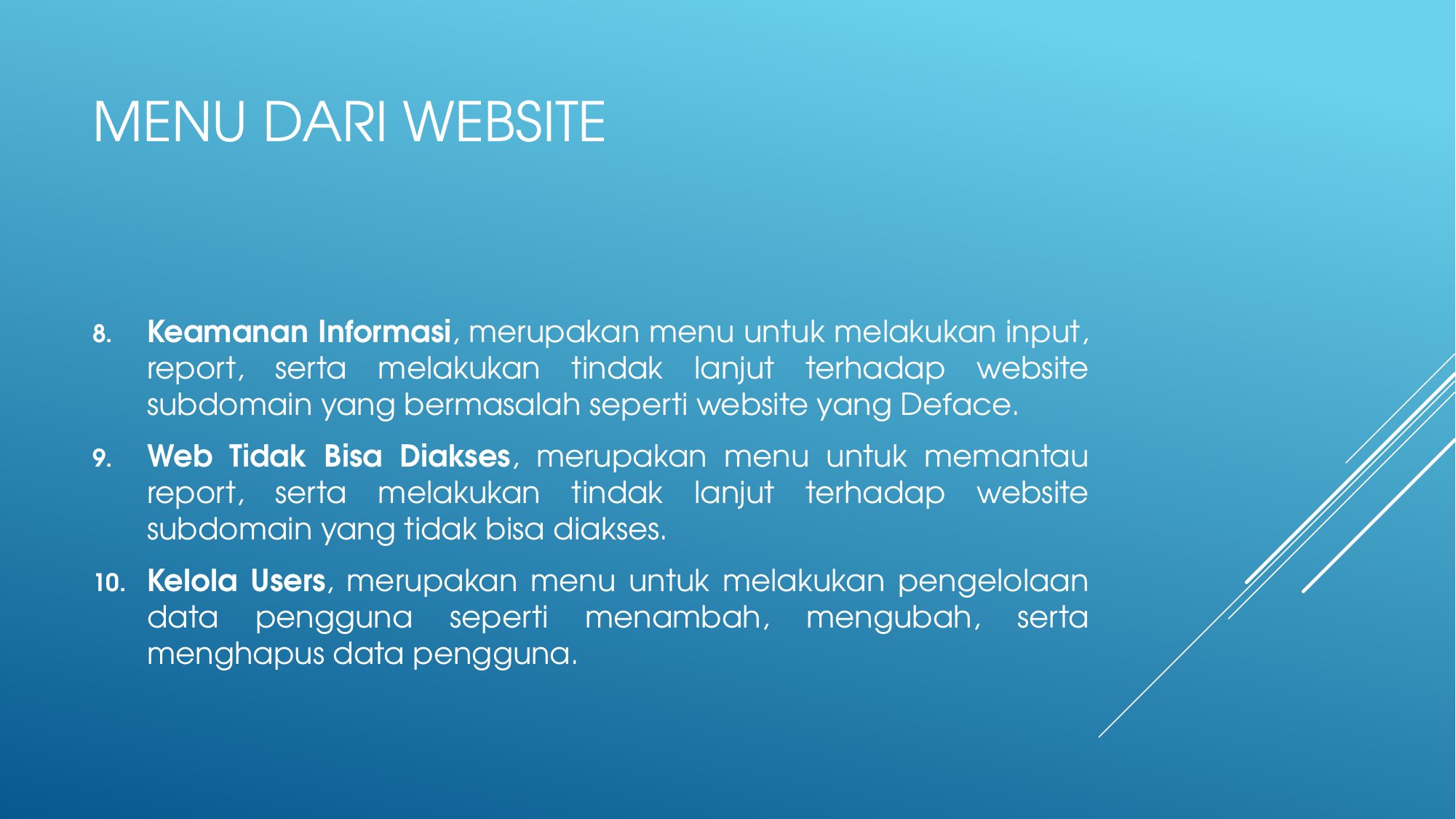

# MENU dari website
Keamanan Informasi, merupakan menu untuk melakukan input, report, serta melakukan tindak lanjut terhadap website subdomain yang bermasalah seperti website yang Deface.
Web Tidak Bisa Diakses, merupakan menu untuk memantau report, serta melakukan tindak lanjut terhadap website subdomain yang tidak bisa diakses.
Kelola Users, merupakan menu untuk melakukan pengelolaan data pengguna seperti menambah, mengubah, serta menghapus data pengguna.